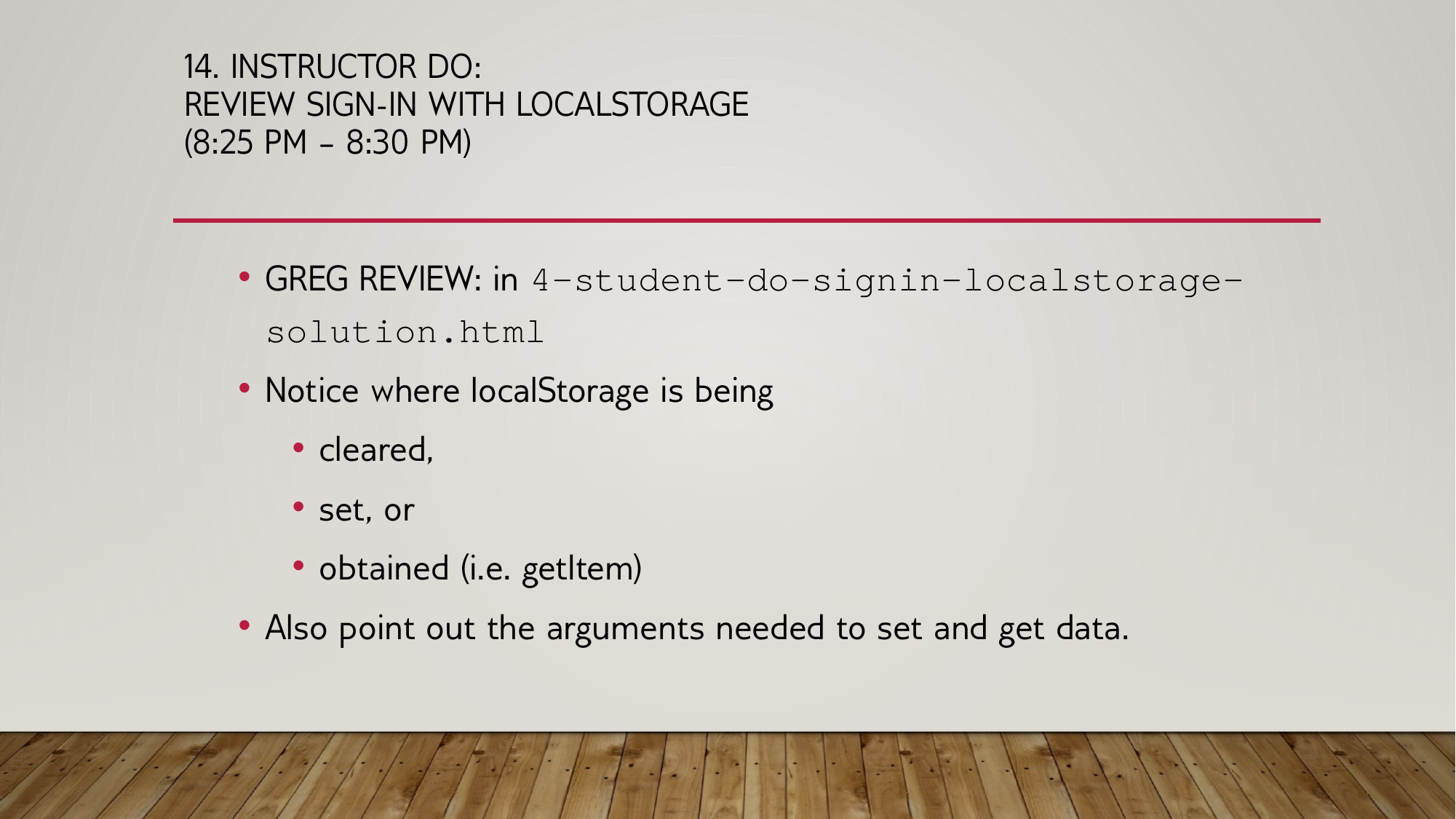

# 14. Instructor Do: Review Sign-in with localStorage (8:25 PM – 8:30 PM)
GREG REVIEW: in 4-student-do-signin-localstorage-solution.html
Notice where localStorage is being
cleared,
set, or
obtained (i.e. getItem)
Also point out the arguments needed to set and get data.